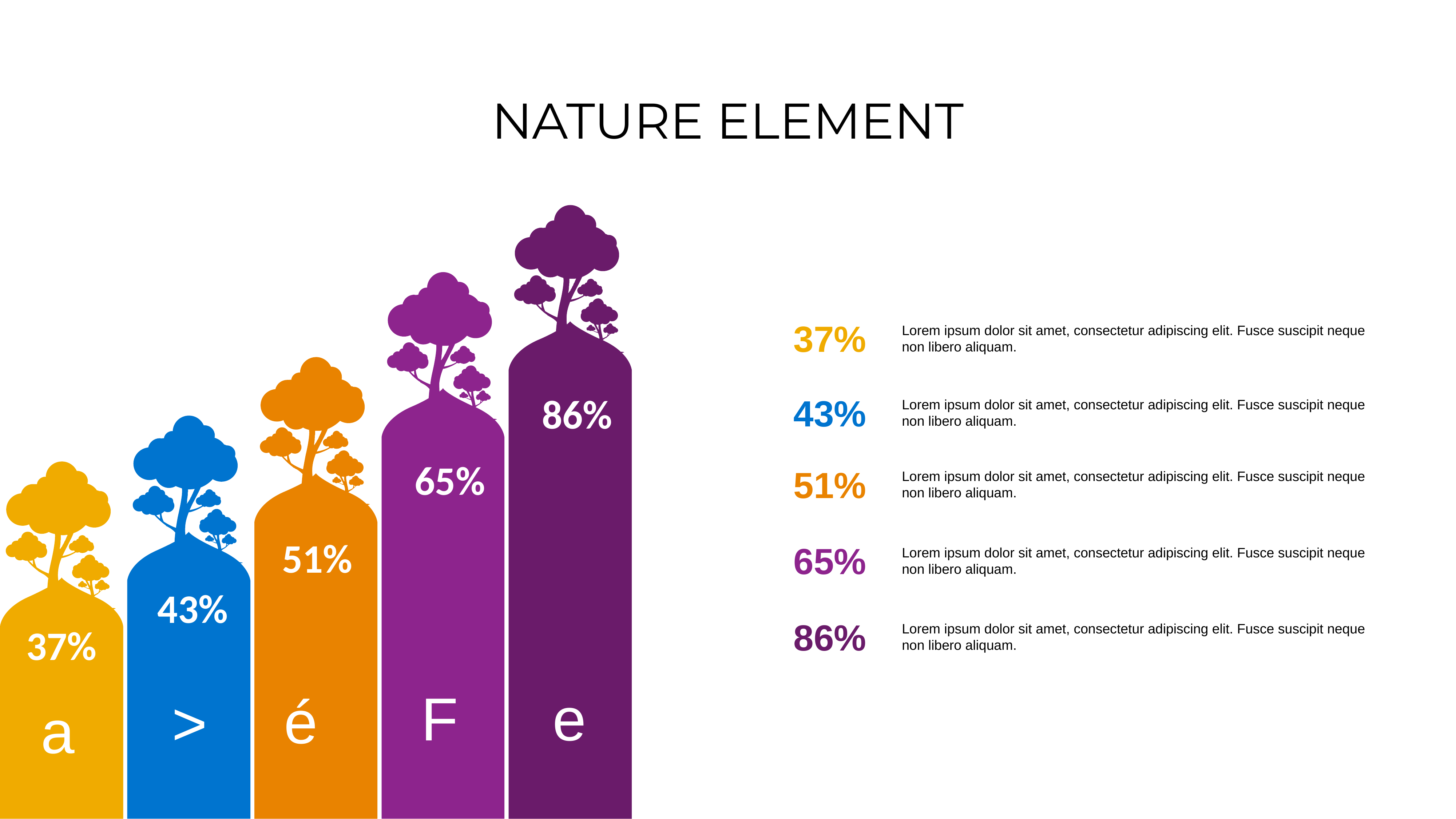

# NATURE ELEMENT

37%
Lorem ipsum dolor sit amet, consectetur adipiscing elit. Fusce suscipit neque non libero aliquam.
43%
86%
Lorem ipsum dolor sit amet, consectetur adipiscing elit. Fusce suscipit neque non libero aliquam.
65%
51%
Lorem ipsum dolor sit amet, consectetur adipiscing elit. Fusce suscipit neque non libero aliquam.
51%
65%
Lorem ipsum dolor sit amet, consectetur adipiscing elit. Fusce suscipit neque non libero aliquam.
43%
86%
Lorem ipsum dolor sit amet, consectetur adipiscing elit. Fusce suscipit neque non libero aliquam.
37%
F
e
>
a
é